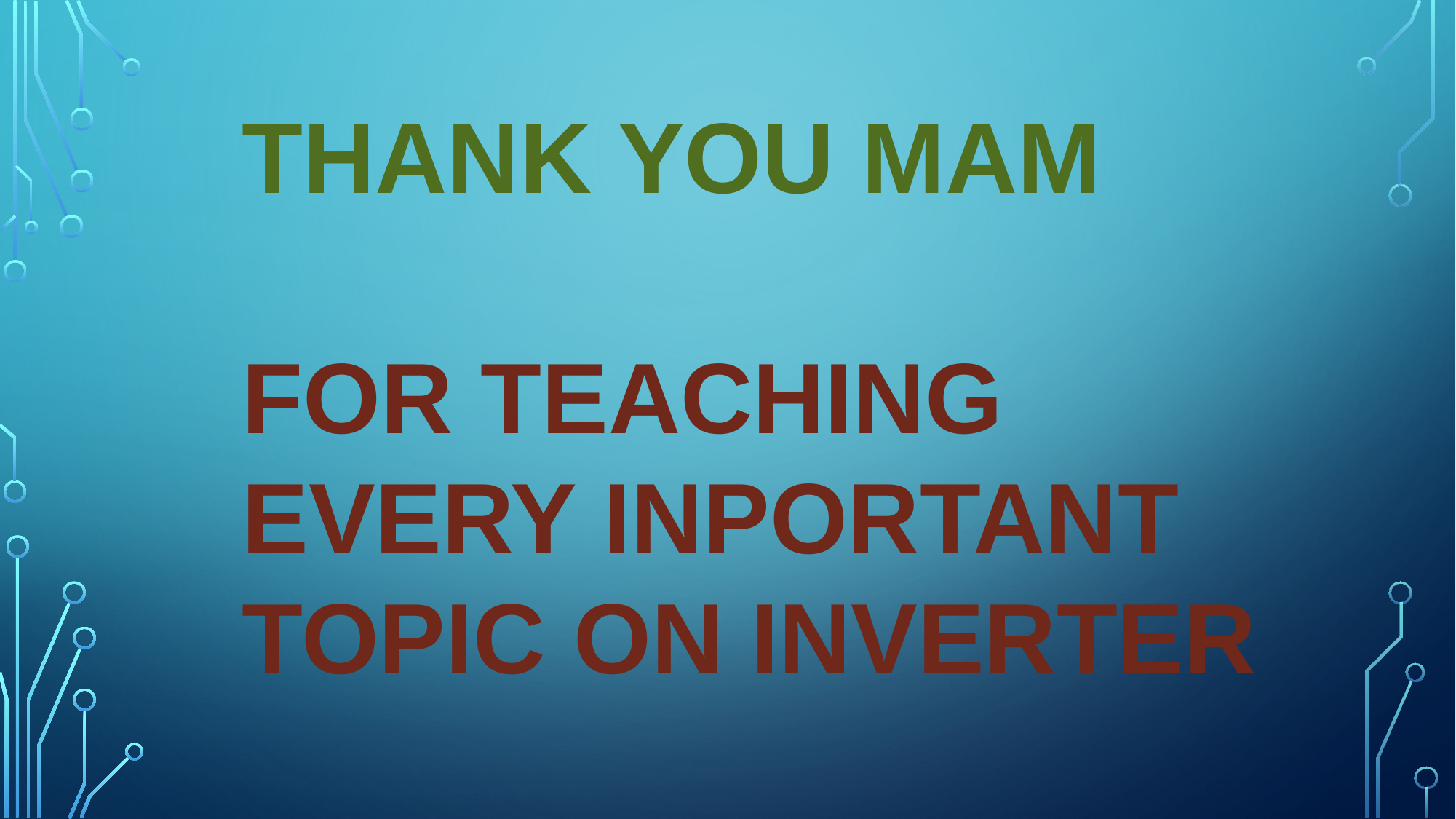

THANK YOU MAM

FOR TEACHING EVERY INPORTANT TOPIC ON INVERTER